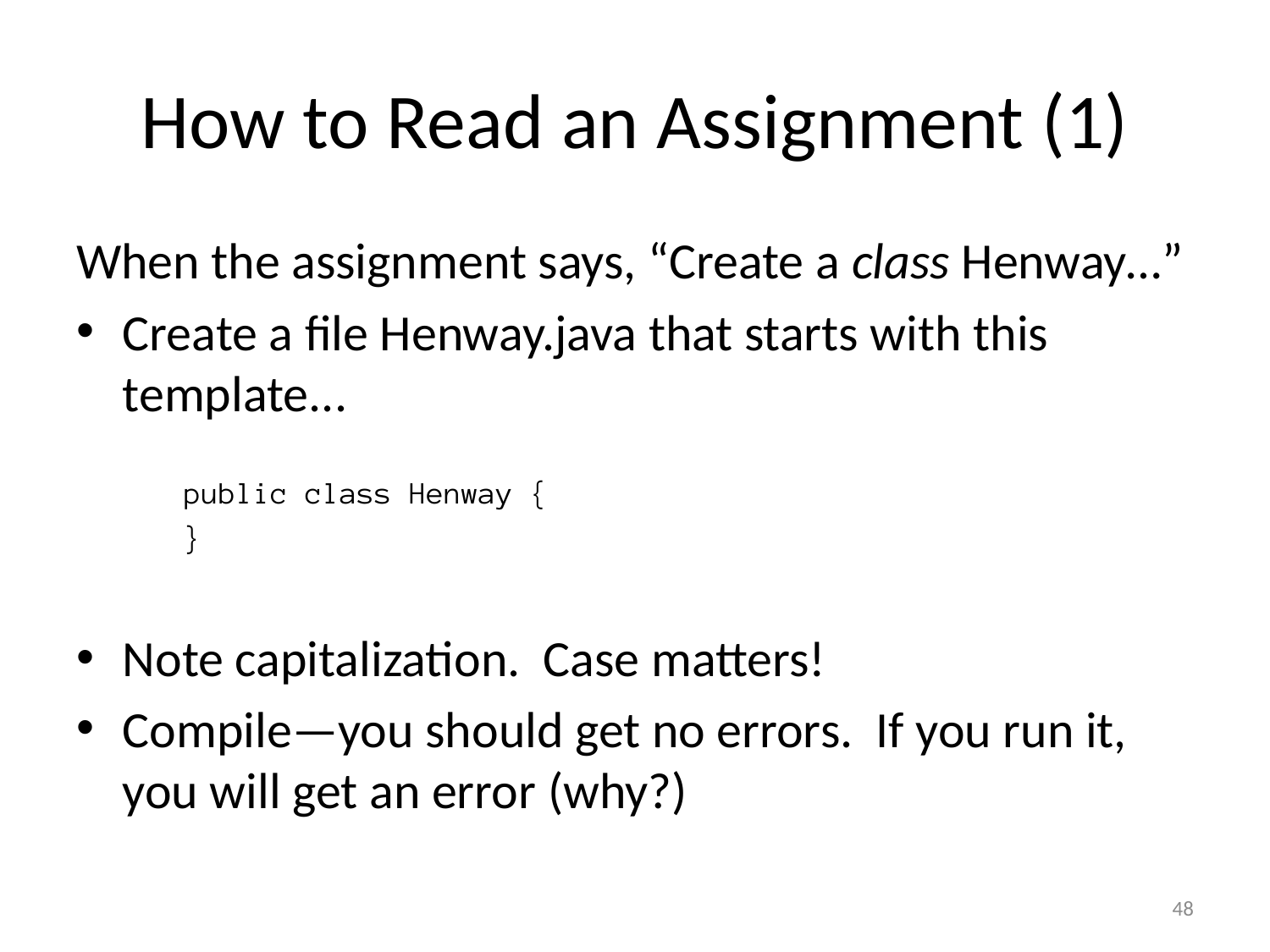

# How to Read an Assignment (1)
When the assignment says, “Create a class Henway…”
Create a file Henway.java that starts with this template...

public class Henway {
}

Note capitalization.  Case matters!
Compile—you should get no errors.  If you run it, you will get an error (why?)
48